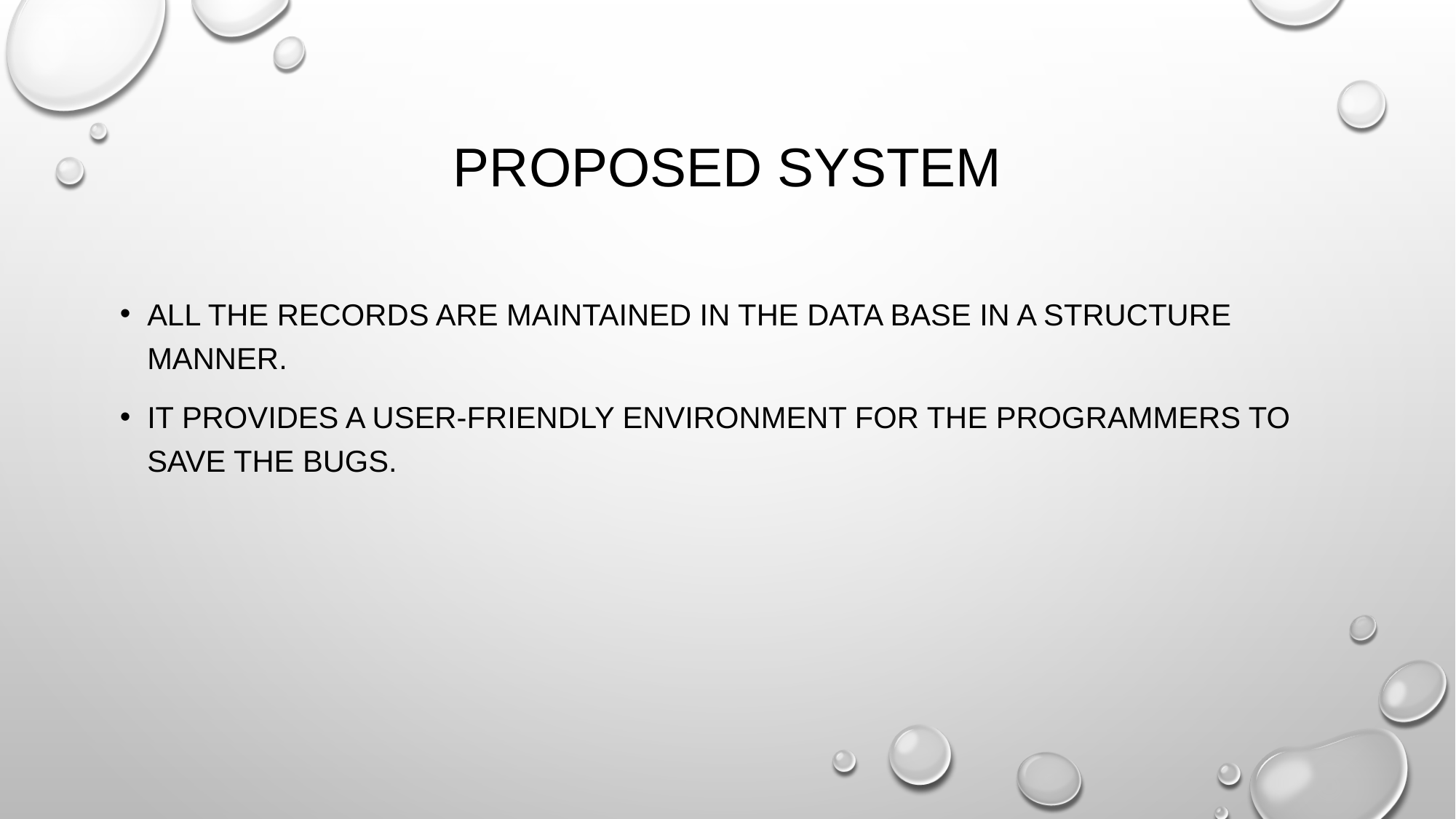

# Proposed system
All the records are maintained in the data base in a structure manner.
It provides a user-friendly environment for the programmers to save the bugs.